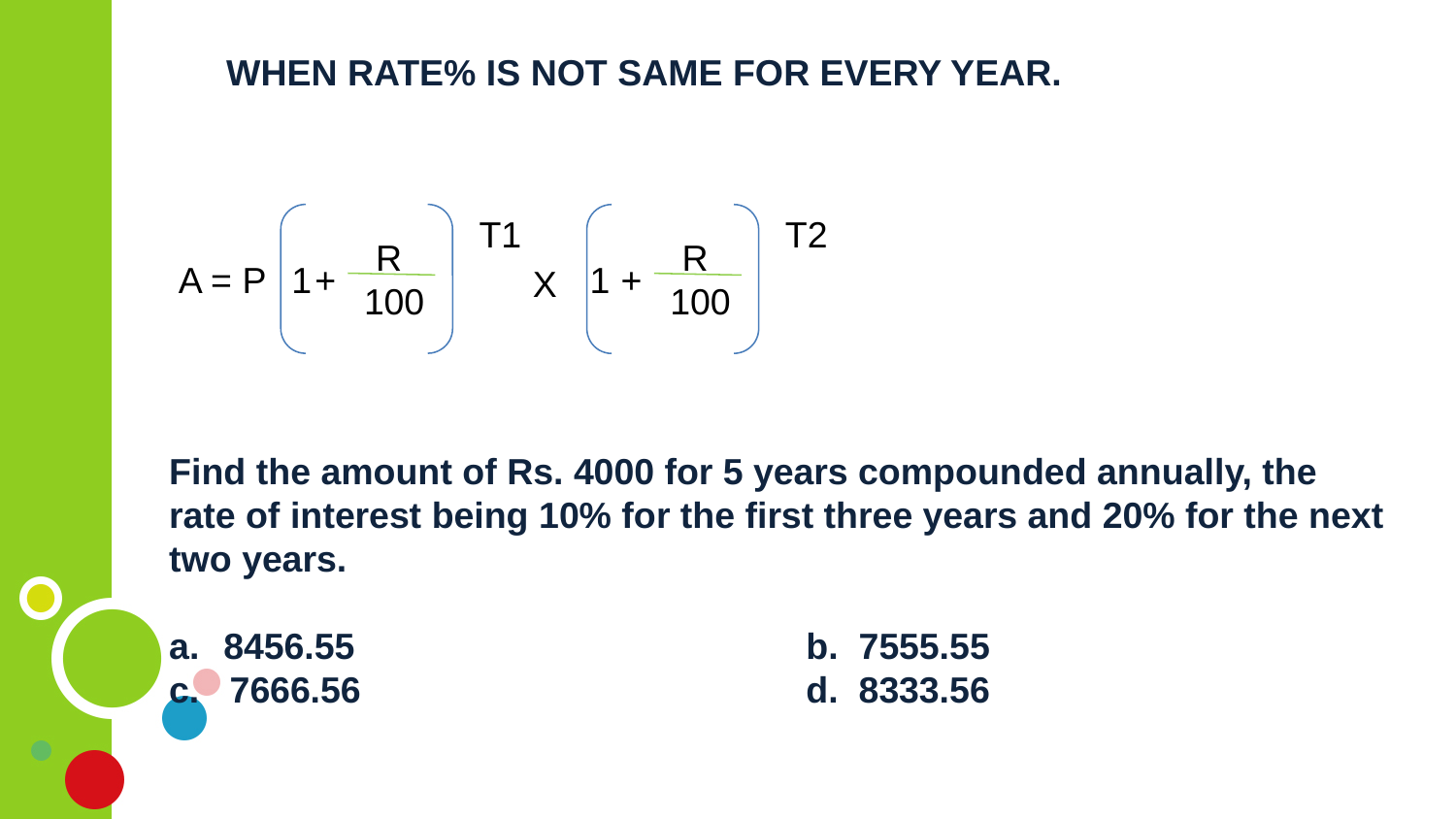

WHEN RATE% IS NOT SAME FOR EVERY YEAR.

T1

T2
R
R
A = P
1
+
1
+
X
100
100
Find the amount of Rs. 4000 for 5 years compounded annually, the rate of interest being 10% for the first three years and 20% for the next two years.

8456.55				b.  7555.55
c.   7666.56				d.  8333.56